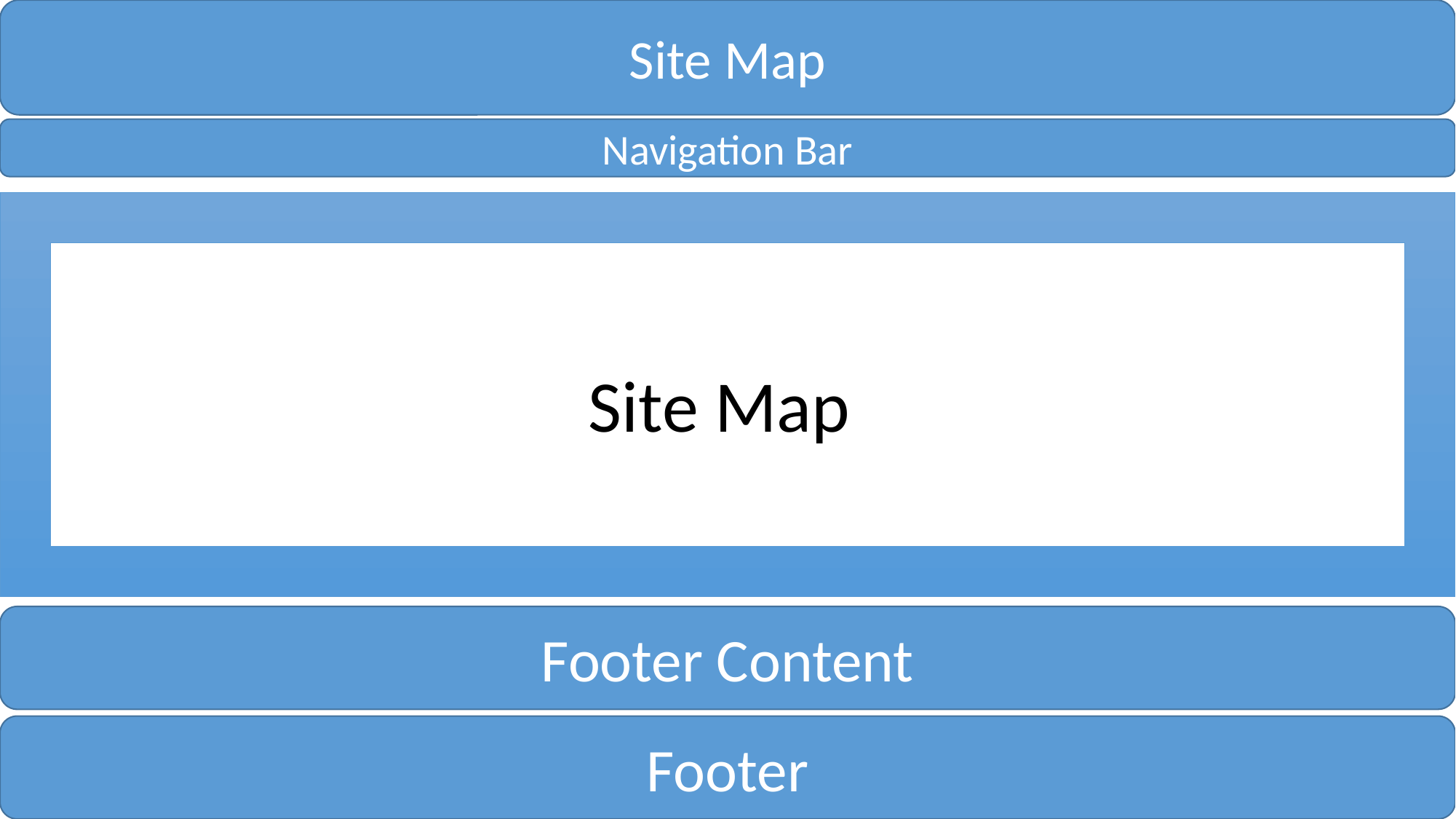

Site Map
Navigation Bar

Site Map
Footer Content
Footer